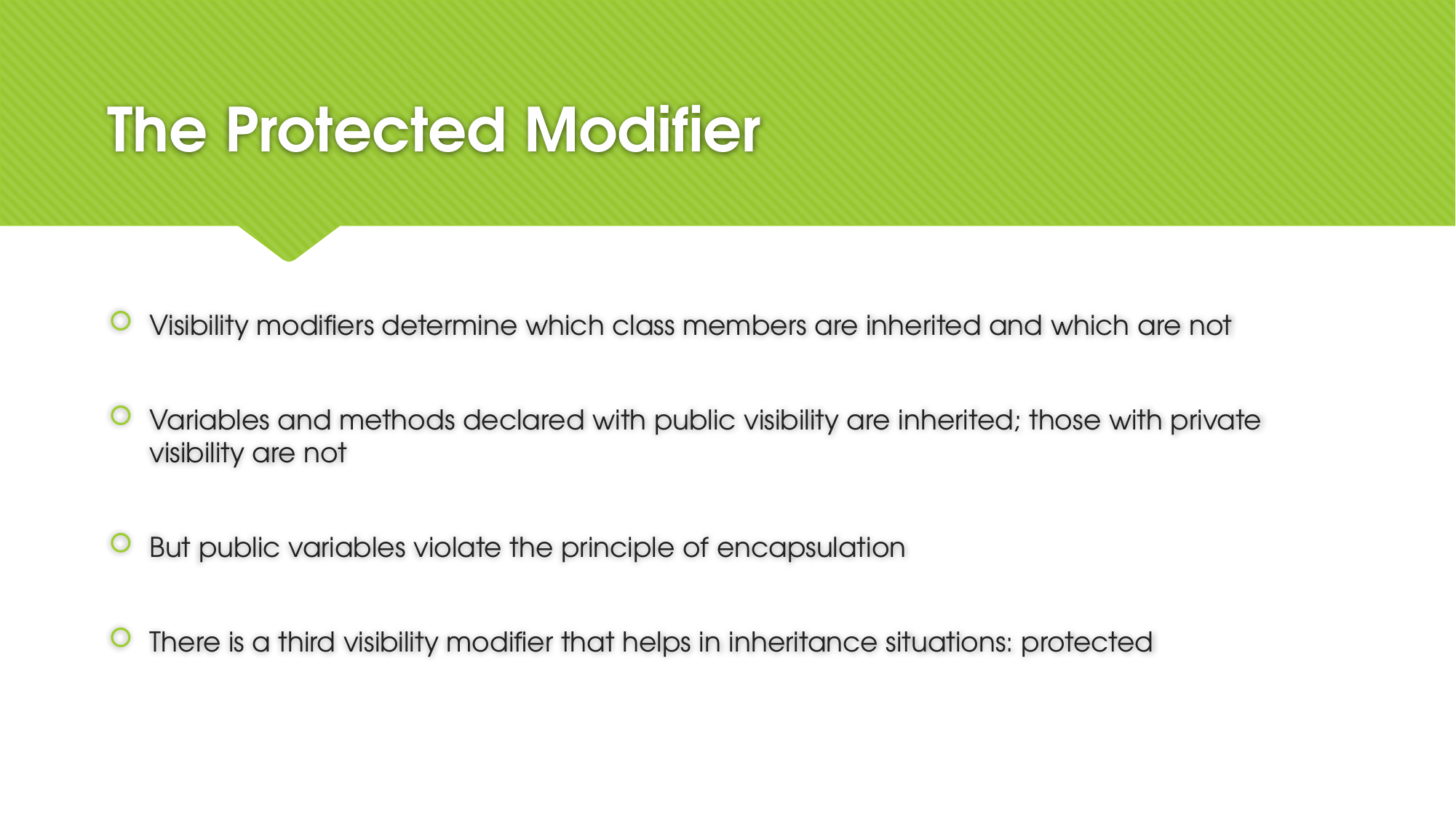

# The Protected Modifier
Visibility modifiers determine which class members are inherited and which are not

Variables and methods declared with public visibility are inherited; those with private visibility are not

But public variables violate the principle of encapsulation

There is a third visibility modifier that helps in inheritance situations: protected